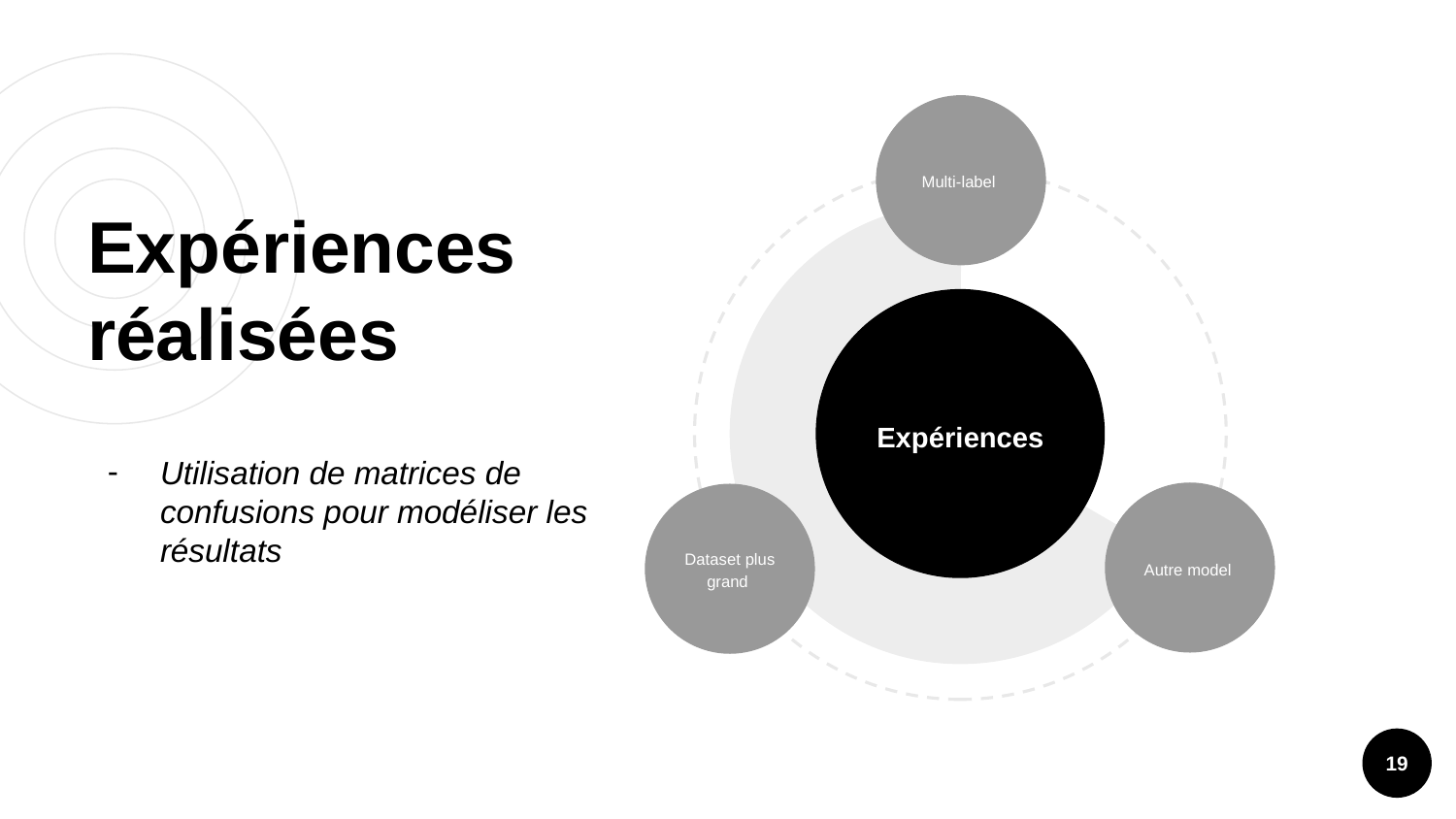

Multi-label

# Expériences réalisées

Utilisation de matrices de confusions pour modéliser les résultats

Expériences

Autre model

Dataset plus grand
19